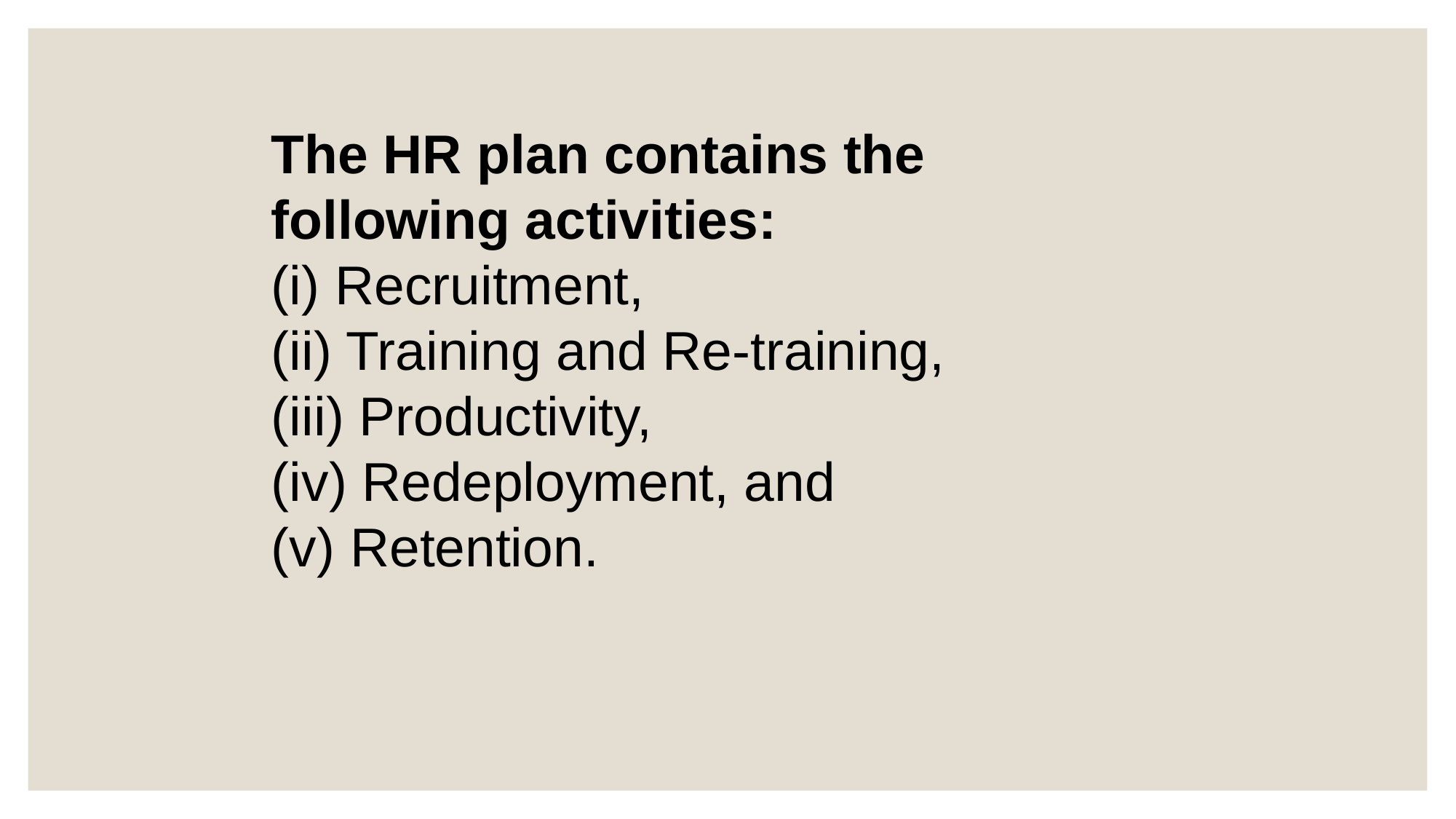

The HR plan contains the following activities:
(i) Recruitment,
(ii) Training and Re-training,
(iii) Productivity,
(iv) Redeployment, and
(v) Retention.